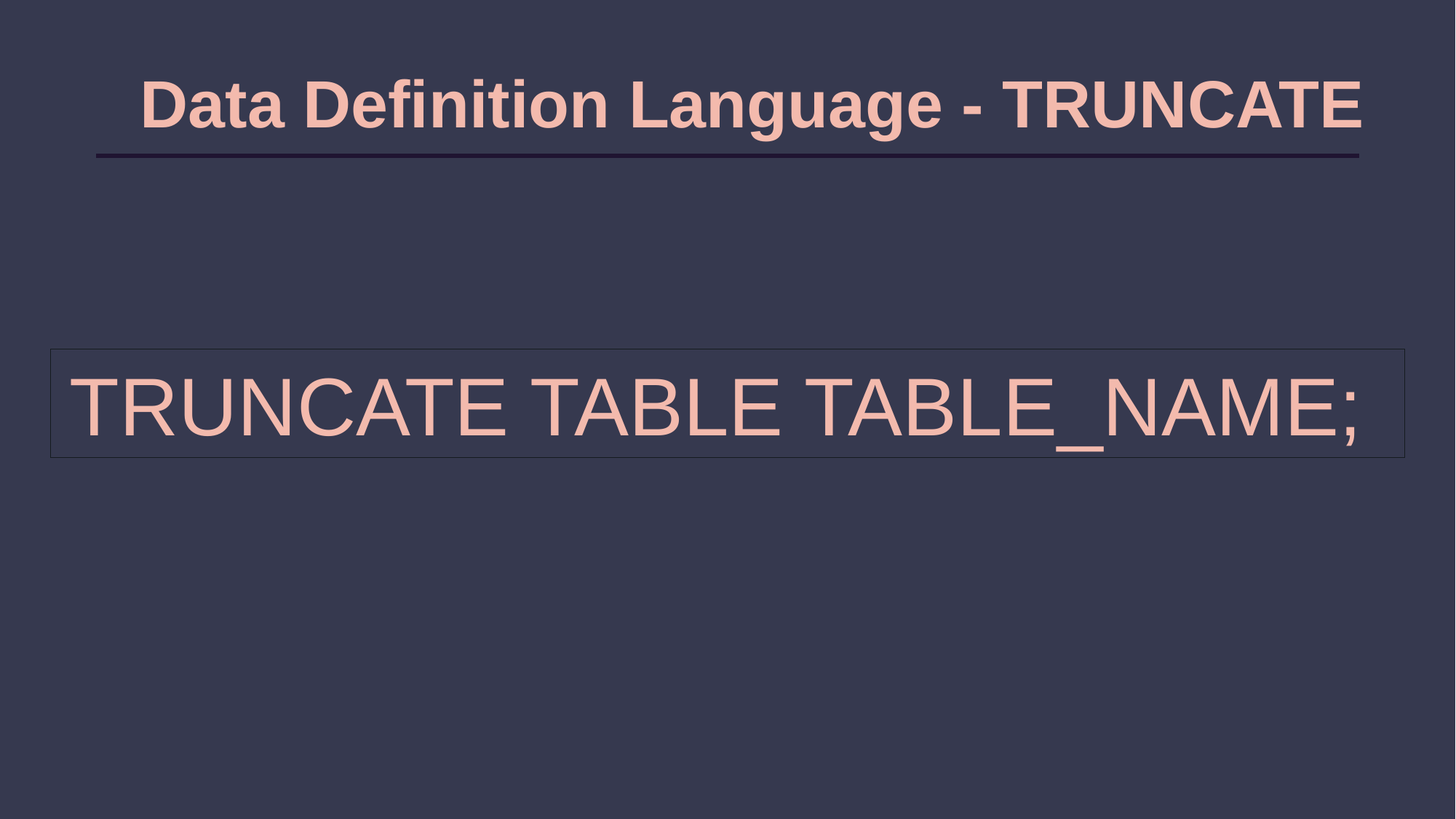

Data Definition Language - TRUNCATE
TRUNCATE TABLE TABLE_NAME;